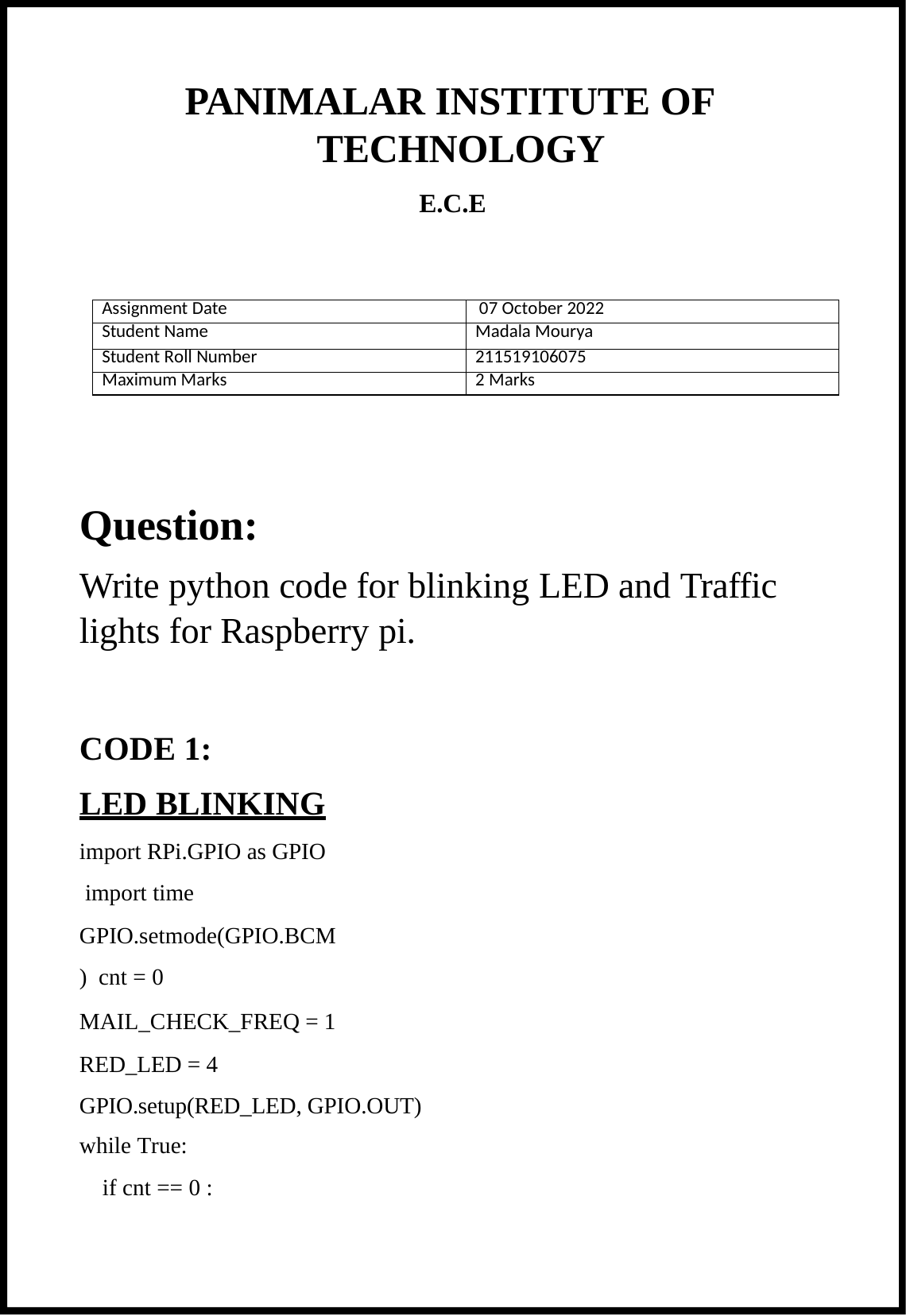

# PANIMALAR INSTITUTE OF  TECHNOLOGY
E.C.E
| Assignment Date | 07 October 2022 |
| --- | --- |
| Student Name | Madala Mourya |
| Student Roll Number | 211519106075 |
| Maximum Marks | 2 Marks |
Question:
Write python code for blinking LED and Traffic
lights for Raspberry pi.
CODE 1:
LED BLINKING
import RPi.GPIO as GPIO  import time
GPIO.setmode(GPIO.BCM)  cnt = 0
MAIL_CHECK_FREQ = 1
RED_LED = 4  GPIO.setup(RED_LED, GPIO.OUT)
while True:
if cnt == 0 :